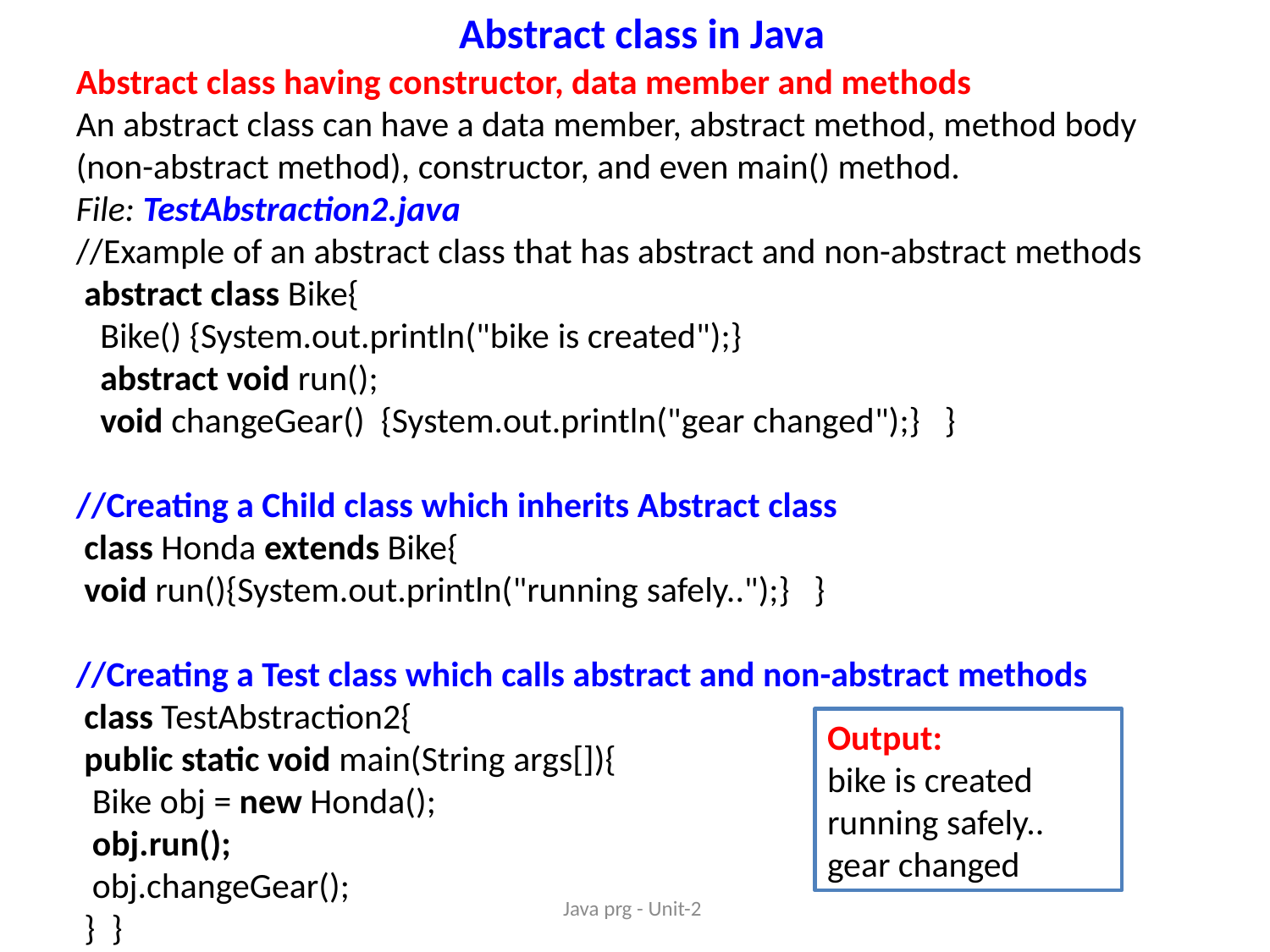

Abstract class in Java
Abstract class having constructor, data member and methods
An abstract class can have a data member, abstract method, method body (non-abstract method), constructor, and even main() method.
File: TestAbstraction2.java
//Example of an abstract class that has abstract and non-abstract methods
 abstract class Bike{
   Bike() {System.out.println("bike is created");}
   abstract void run();
   void changeGear()  {System.out.println("gear changed");}   }

//Creating a Child class which inherits Abstract class
 class Honda extends Bike{
 void run(){System.out.println("running safely..");}   }

//Creating a Test class which calls abstract and non-abstract methods
 class TestAbstraction2{
 public static void main(String args[]){
  Bike obj = new Honda();
  obj.run();
  obj.changeGear();
 }  }
Output:
bike is created
running safely..
gear changed
Java prg - Unit-2